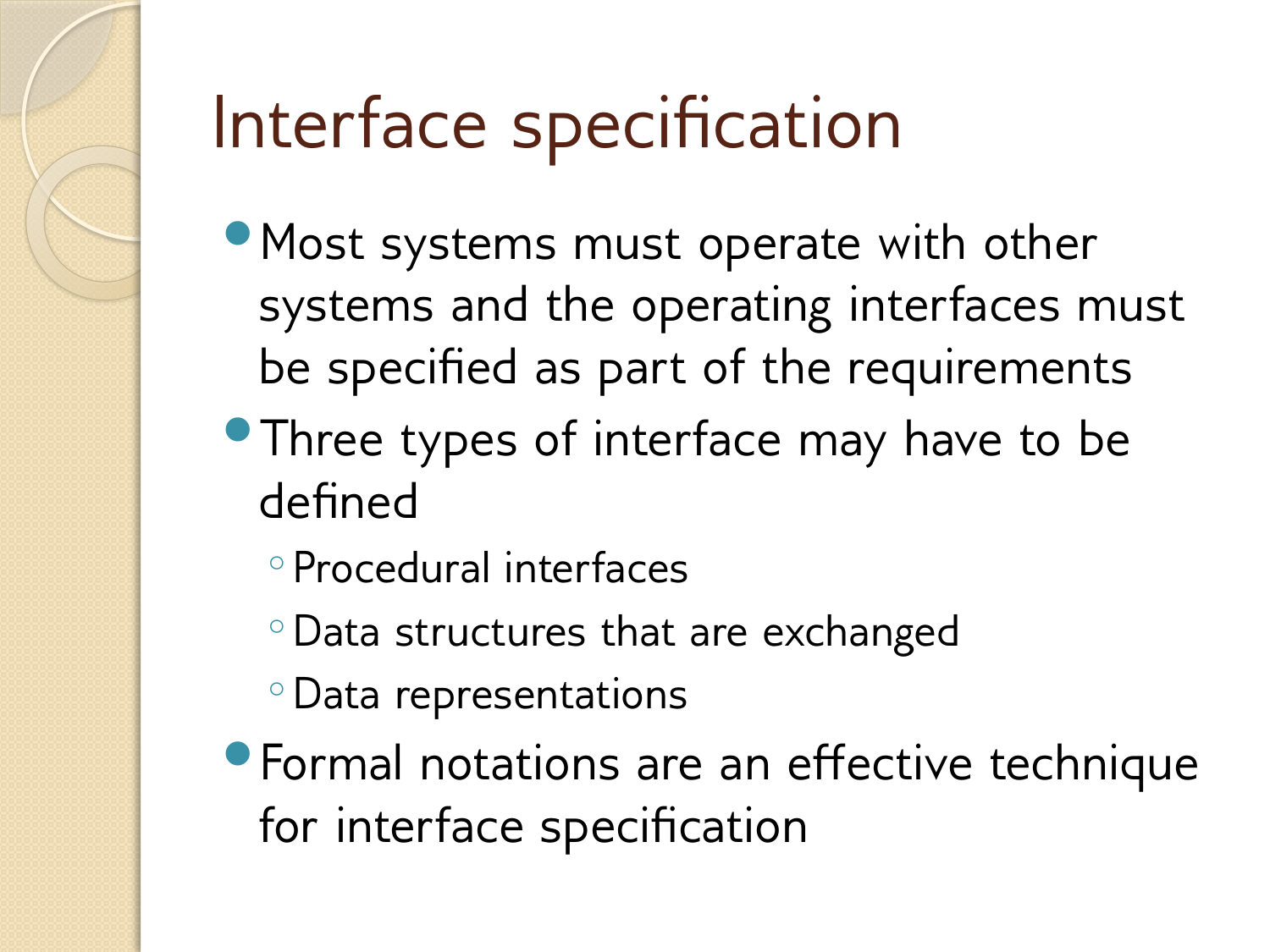

# Interface specification
Most systems must operate with other systems and the operating interfaces must be specified as part of the requirements
Three types of interface may have to be defined
Procedural interfaces
Data structures that are exchanged
Data representations
Formal notations are an effective technique for interface specification